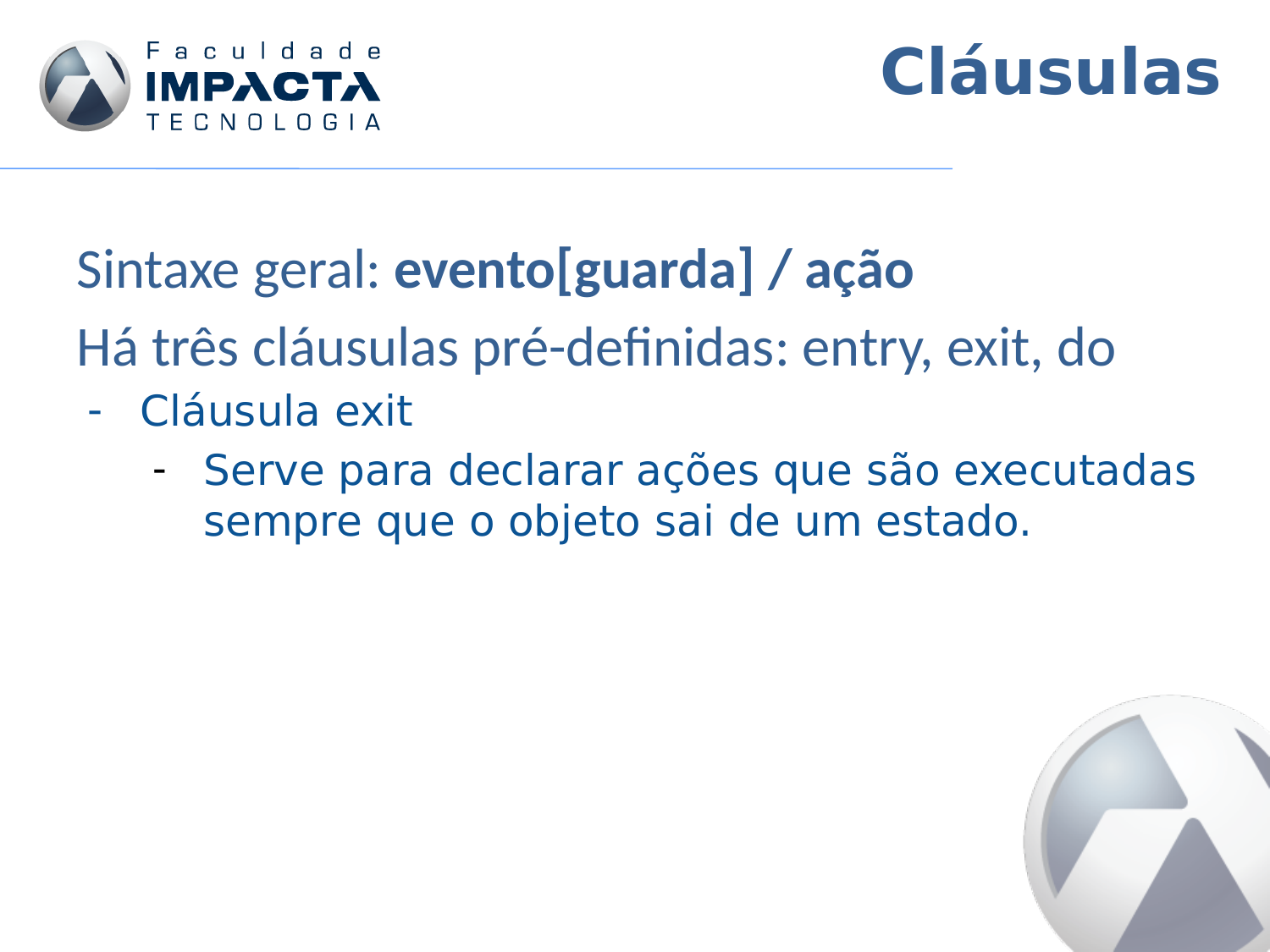

Cláusulas
Sintaxe geral: evento[guarda] / ação
Há três cláusulas pré-definidas: entry, exit, do
Cláusula exit
Serve para declarar ações que são executadas sempre que o objeto sai de um estado.